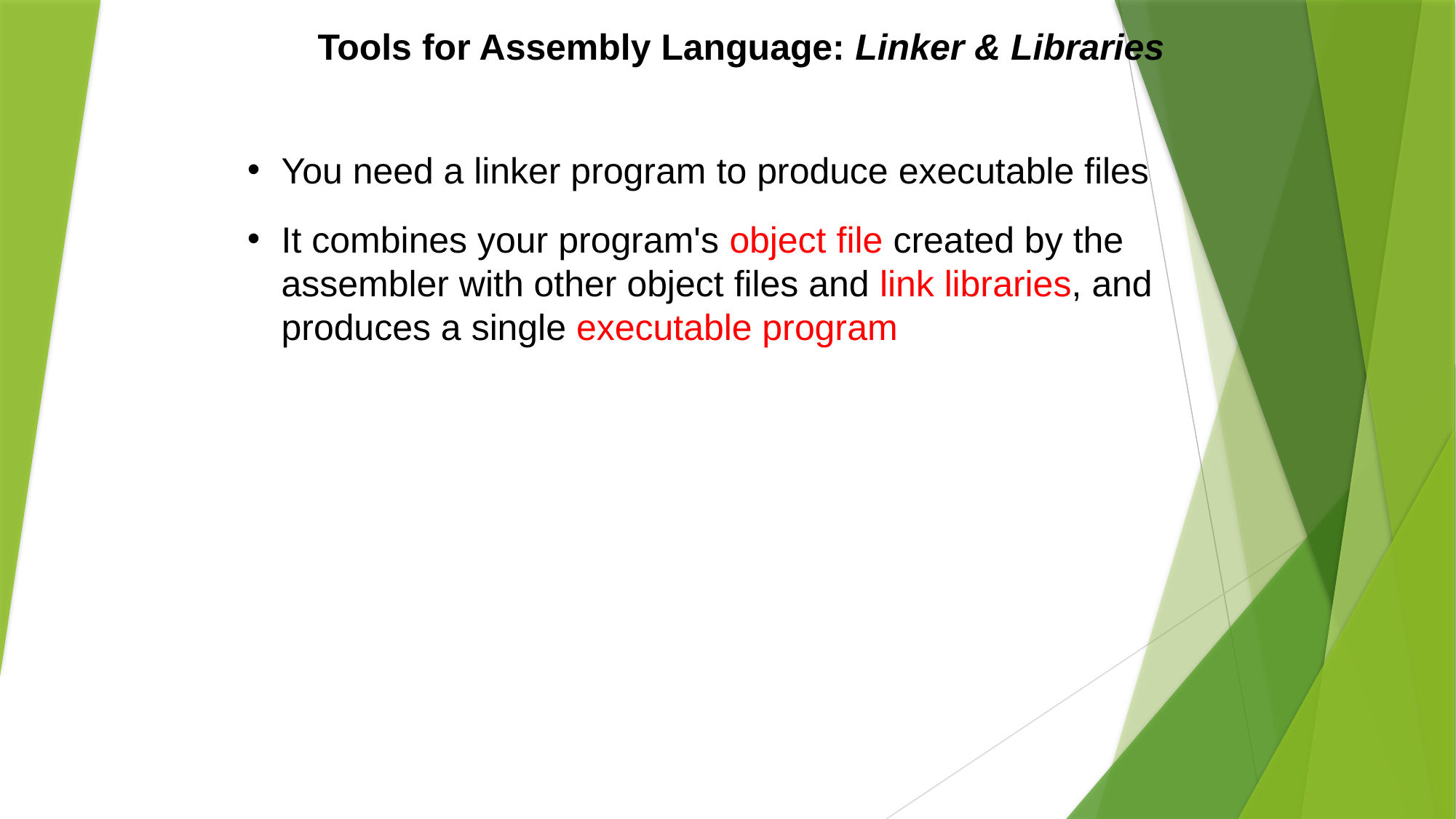

Tools for Assembly Language: Linker & Libraries

You need a linker program to produce executable files
It combines your program's object file created by the assembler with other object files and link libraries, and produces a single executable program